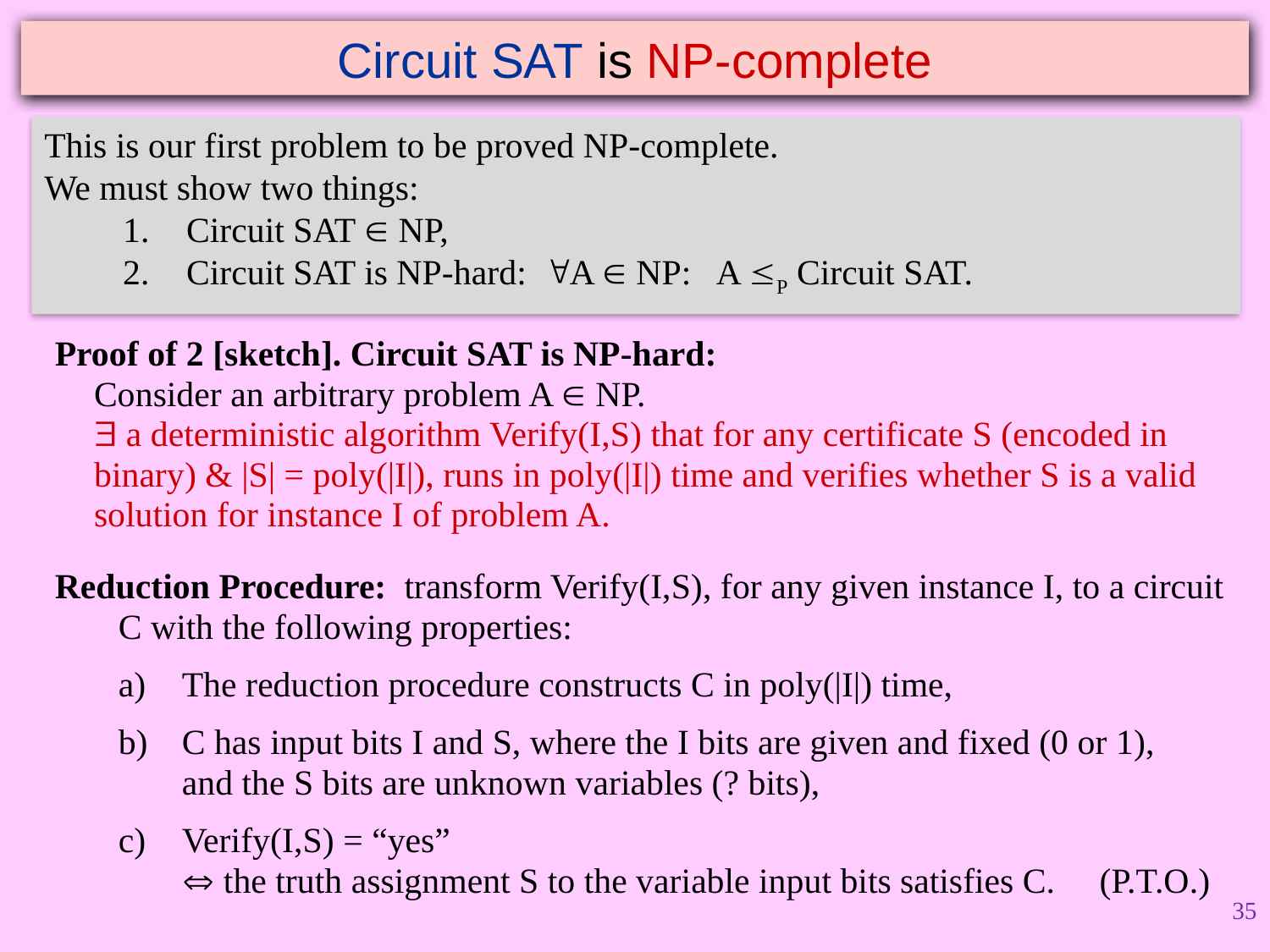

# Circuit SAT is NP-complete
This is our first problem to be proved NP-complete.
We must show two things:
Circuit SAT ∈ NP,
Circuit SAT is NP-hard:  ∀A ∈ NP:   A ≤P Circuit SAT.
Proof of 2 [sketch]. Circuit SAT is NP-hard:
Consider an arbitrary problem A ∈ NP.
∃ a deterministic algorithm Verify(I,S) that for any certificate S (encoded in binary) & |S| = poly(|I|), runs in poly(|I|) time and verifies whether S is a valid solution for instance I of problem A.
Reduction Procedure:  transform Verify(I,S), for any given instance I, to a circuit C with the following properties:
The reduction procedure constructs C in poly(|I|) time,
C has input bits I and S, where the I bits are given and fixed (0 or 1),
and the S bits are unknown variables (? bits),
Verify(I,S) = “yes”
⇔ the truth assignment S to the variable input bits satisfies C.     (P.T.O.)
35